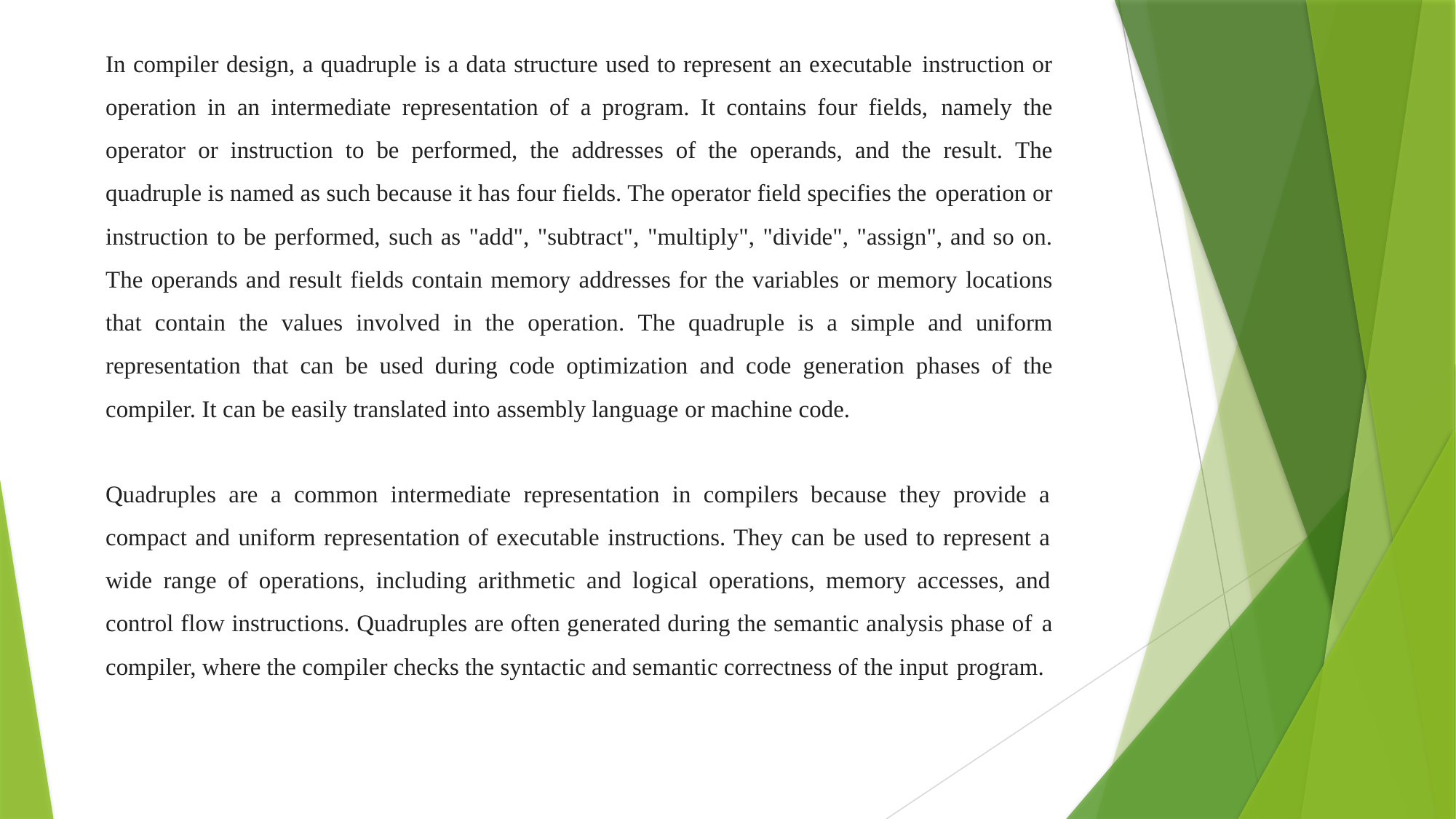

In compiler design, a quadruple is a data structure used to represent an executable instruction or operation in an intermediate representation of a program. It contains four fields, namely the operator or instruction to be performed, the addresses of the operands, and the result. The quadruple is named as such because it has four fields. The operator field specifies the operation or instruction to be performed, such as "add", "subtract", "multiply", "divide", "assign", and so on. The operands and result fields contain memory addresses for the variables or memory locations that contain the values involved in the operation. The quadruple is a simple and uniform representation that can be used during code optimization and code generation phases of the compiler. It can be easily translated into assembly language or machine code.

Quadruples are a common intermediate representation in compilers because they provide a compact and uniform representation of executable instructions. They can be used to represent a wide range of operations, including arithmetic and logical operations, memory accesses, and control flow instructions. Quadruples are often generated during the semantic analysis phase of a compiler, where the compiler checks the syntactic and semantic correctness of the input program.